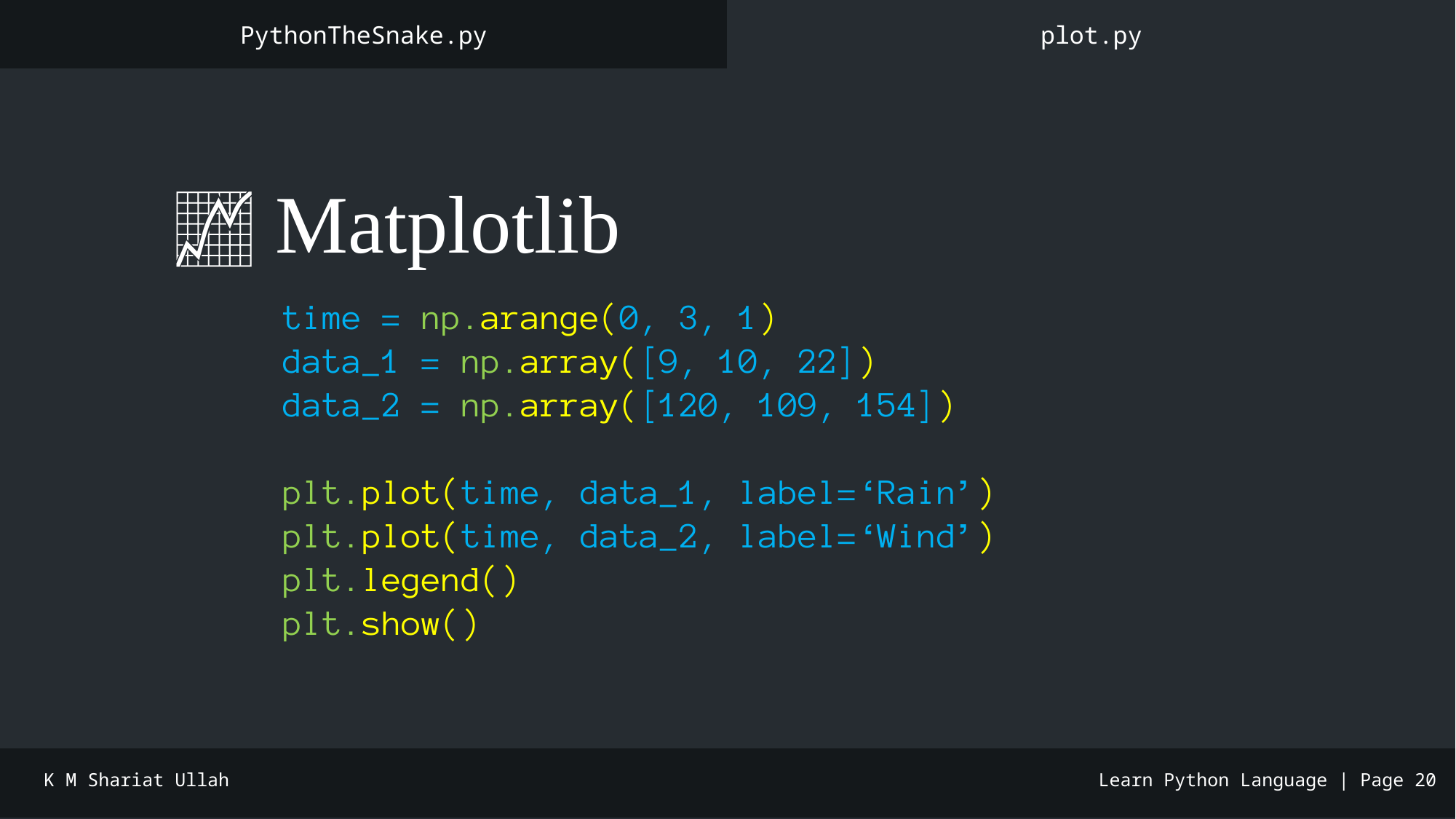

PythonTheSnake.py
plot.py

#
📈 Matplotlib

time = np.arange(0, 3, 1)
data_1 = np.array([9, 10, 22])
data_2 = np.array([120, 109, 154])

plt.plot(time, data_1, label=‘Rain’)
plt.plot(time, data_2, label=‘Wind’)
plt.legend()
plt.show()

K M Shariat Ullah
Learn Python Language | Page 20